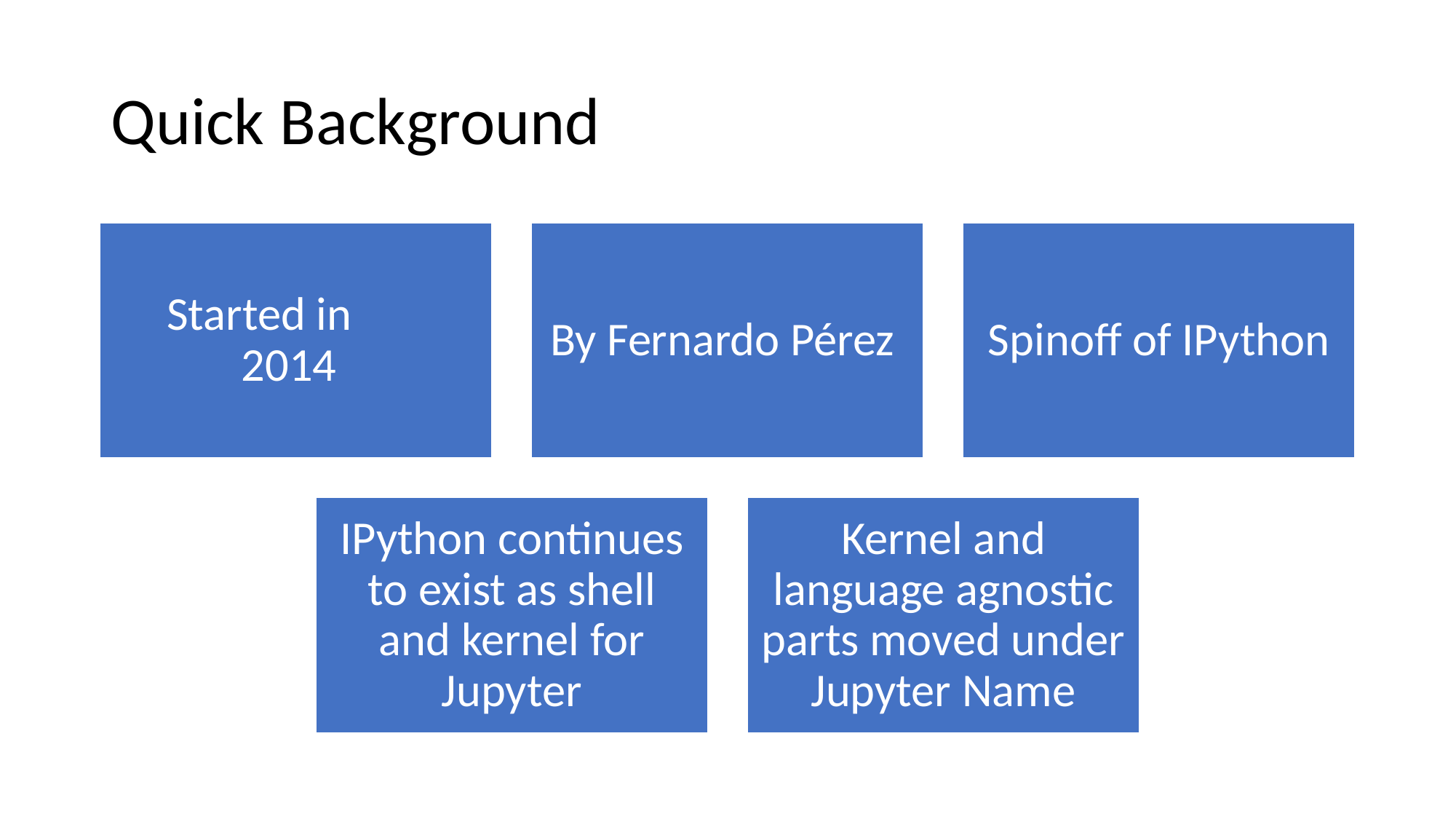

# Quick Background
Started in        2014
By Fernardo Pérez
Spinoff of IPython
IPython continues to exist as shell and kernel for Jupyter
Kernel and language agnostic parts moved under Jupyter Name